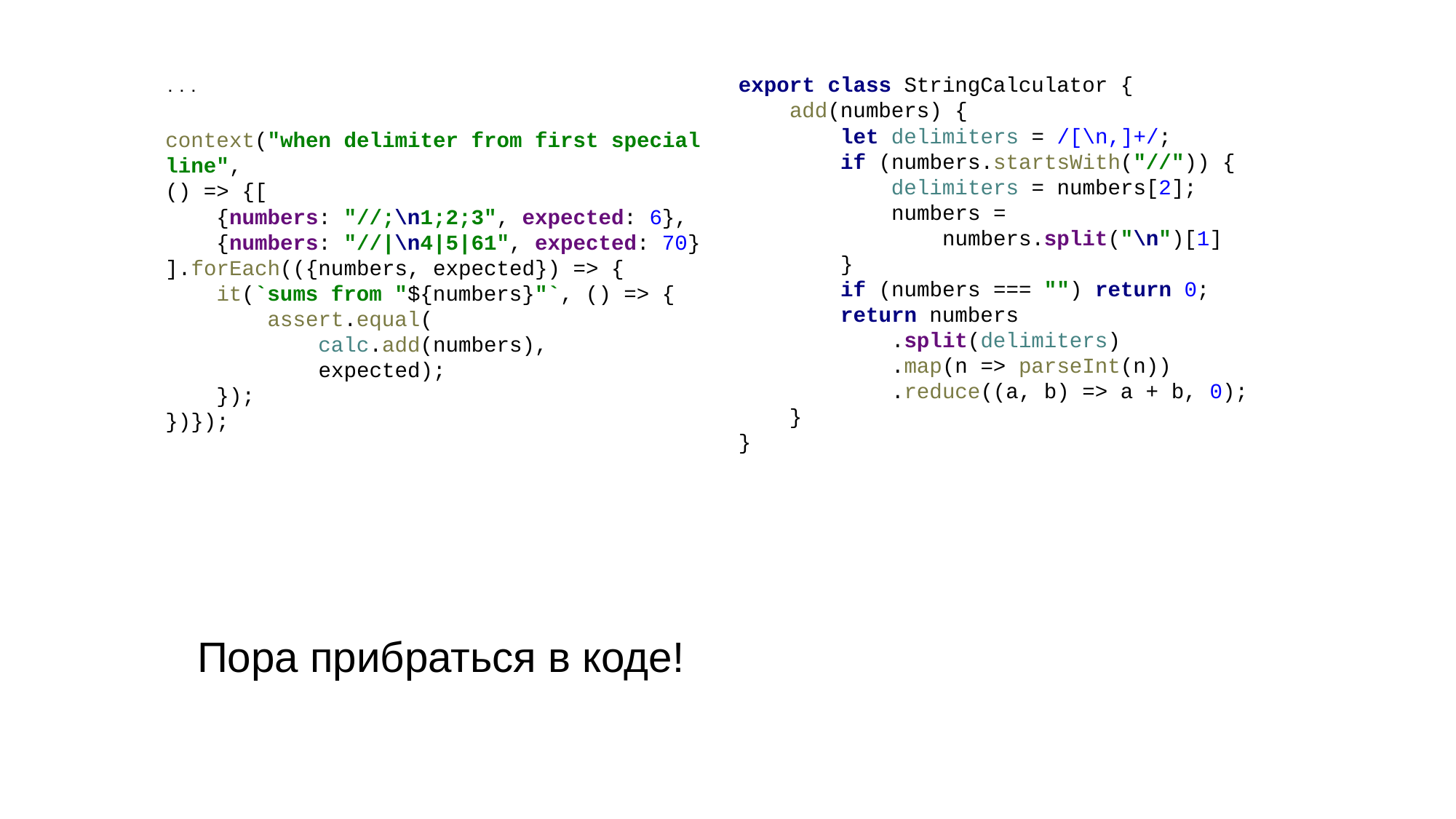

...

context("when delimiter from first special line",
() => {[
    {numbers: "//;\n1;2;3", expected: 6},
    {numbers: "//|\n4|5|61", expected: 70}
].forEach(({numbers, expected}) => {
    it(`sums from "${numbers}"`, () => {
        assert.equal(
            calc.add(numbers),
            expected);
    });
})});
export class StringCalculator {
    add(numbers) {
        let delimiters = /[\n,]+/;
        if (numbers.startsWith("//")) {
            delimiters = numbers[2];
            numbers =
                numbers.split("\n")[1]
        }
        if (numbers === "") return 0;
        return numbers
            .split(delimiters)
            .map(n => parseInt(n))
            .reduce((a, b) => a + b, 0);
    }
}
Пора прибраться в коде!